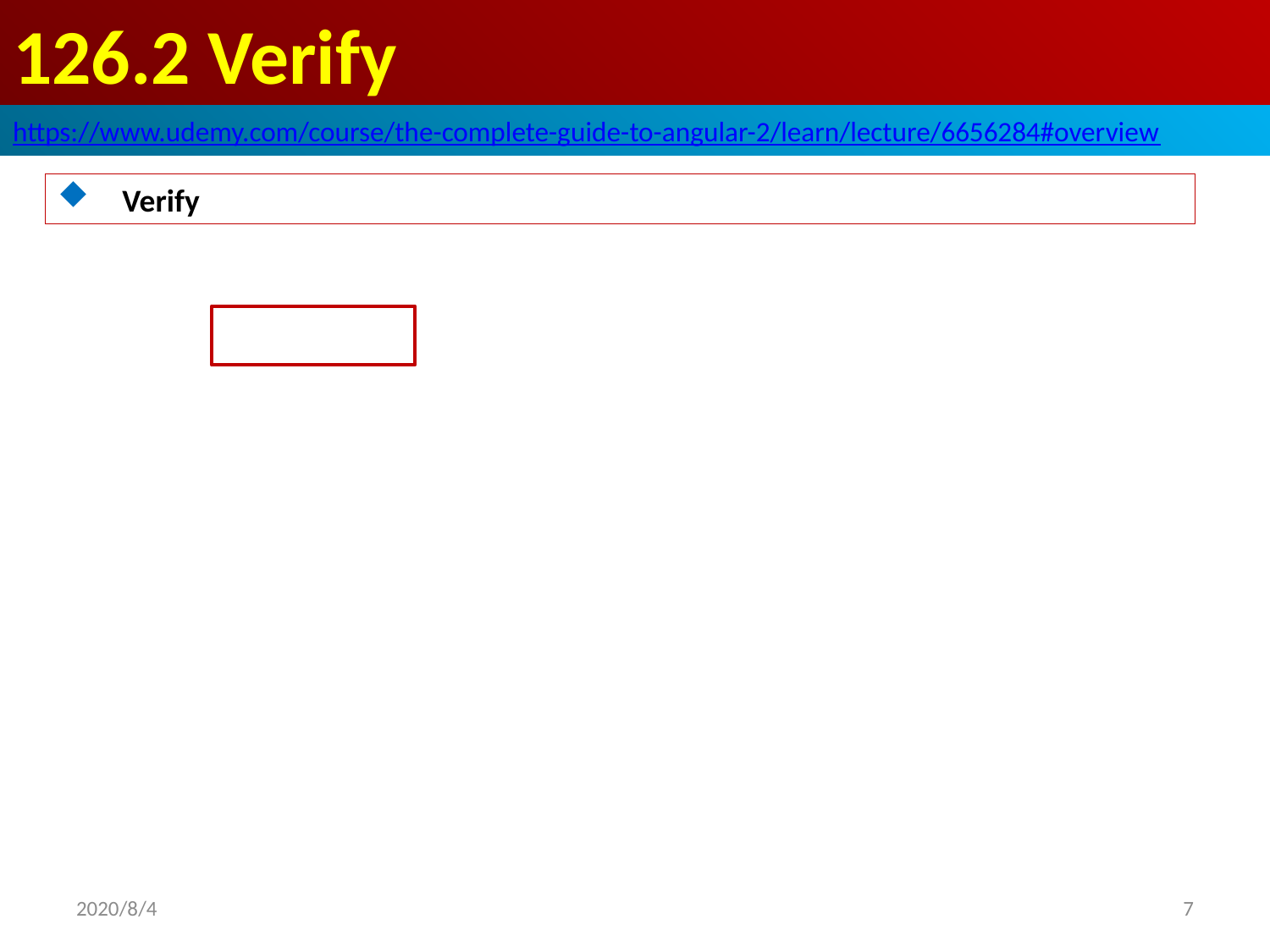

# 126.2 Verify
https://www.udemy.com/course/the-complete-guide-to-angular-2/learn/lecture/6656284#overview
Verify

7
2020/8/4